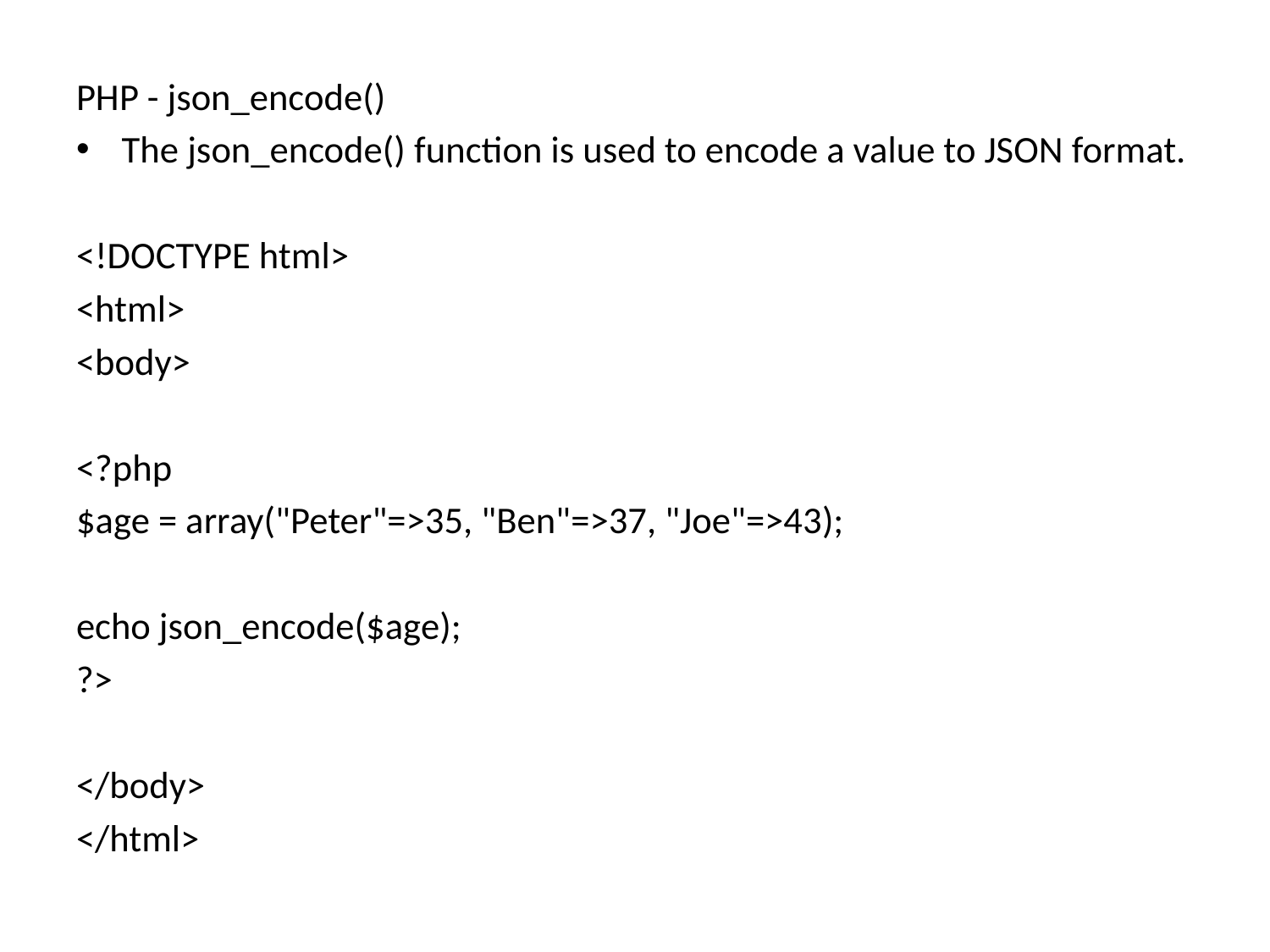

PHP - json_encode()
The json_encode() function is used to encode a value to JSON format.

<!DOCTYPE html>
<html>
<body>

<?php
$age = array("Peter"=>35, "Ben"=>37, "Joe"=>43);

echo json_encode($age);
?>

</body>
</html>